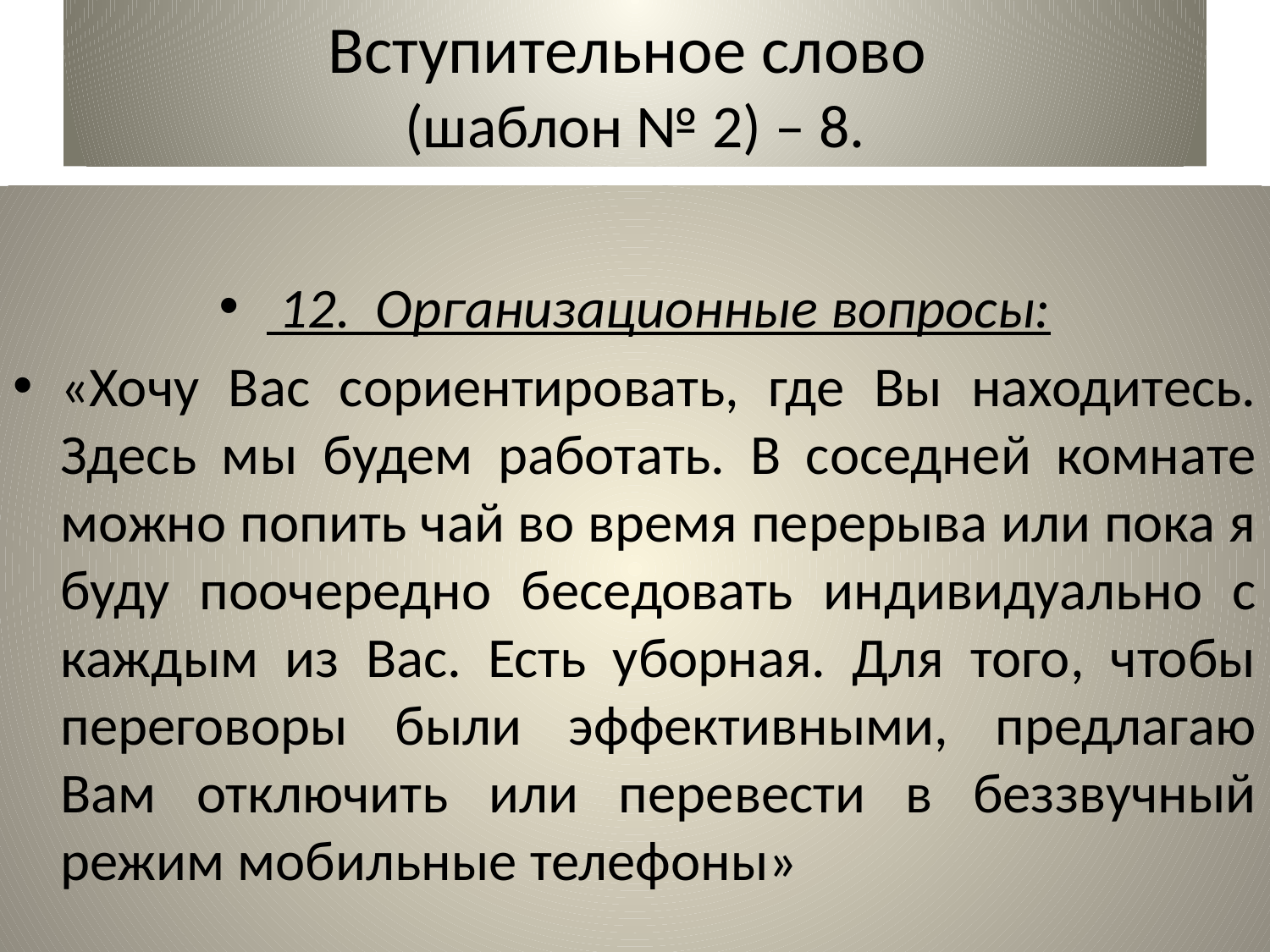

# Вступительное слово (шаблон № 2) – 8.

 12.  Организационные вопросы:
«Хочу Вас сориентировать, где Вы находитесь. Здесь мы будем работать. В соседней комнате можно попить чай во время перерыва или пока я буду поочередно беседовать индивидуально с каждым из Вас. Есть уборная. Для того, чтобы переговоры были эффективными, предлагаю Вам отключить или перевести в беззвучный режим мобильные телефоны»